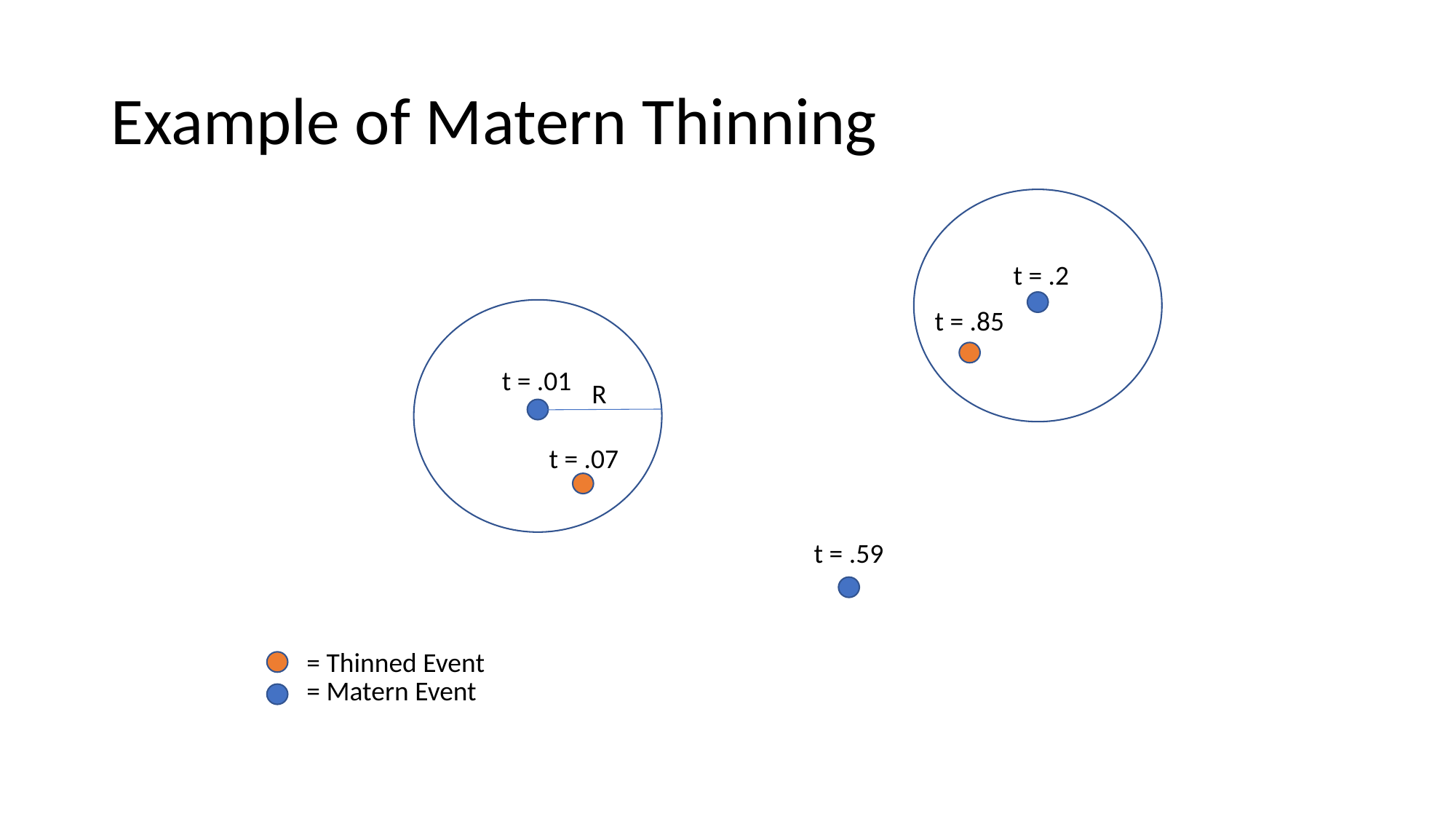

# Example of Matern Thinning

t = .2

t = .85

t = .01
R

t = .07

t = .59

= Thinned Event

= Matern Event